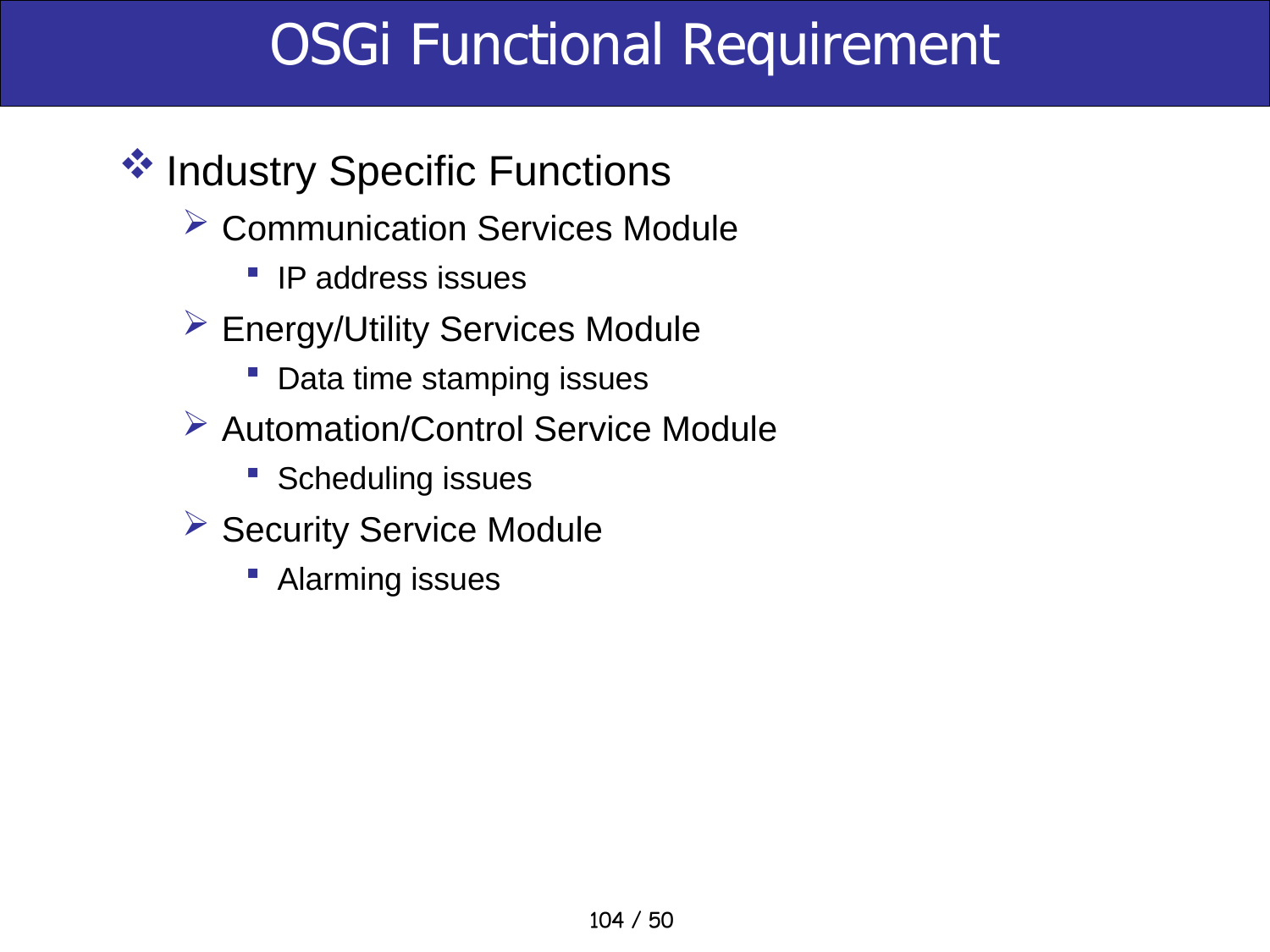

# OSGi Functional Requirement
Industry Specific Functions
Communication Services Module
IP address issues
Energy/Utility Services Module
Data time stamping issues
Automation/Control Service Module
Scheduling issues
Security Service Module
Alarming issues

104 / 50